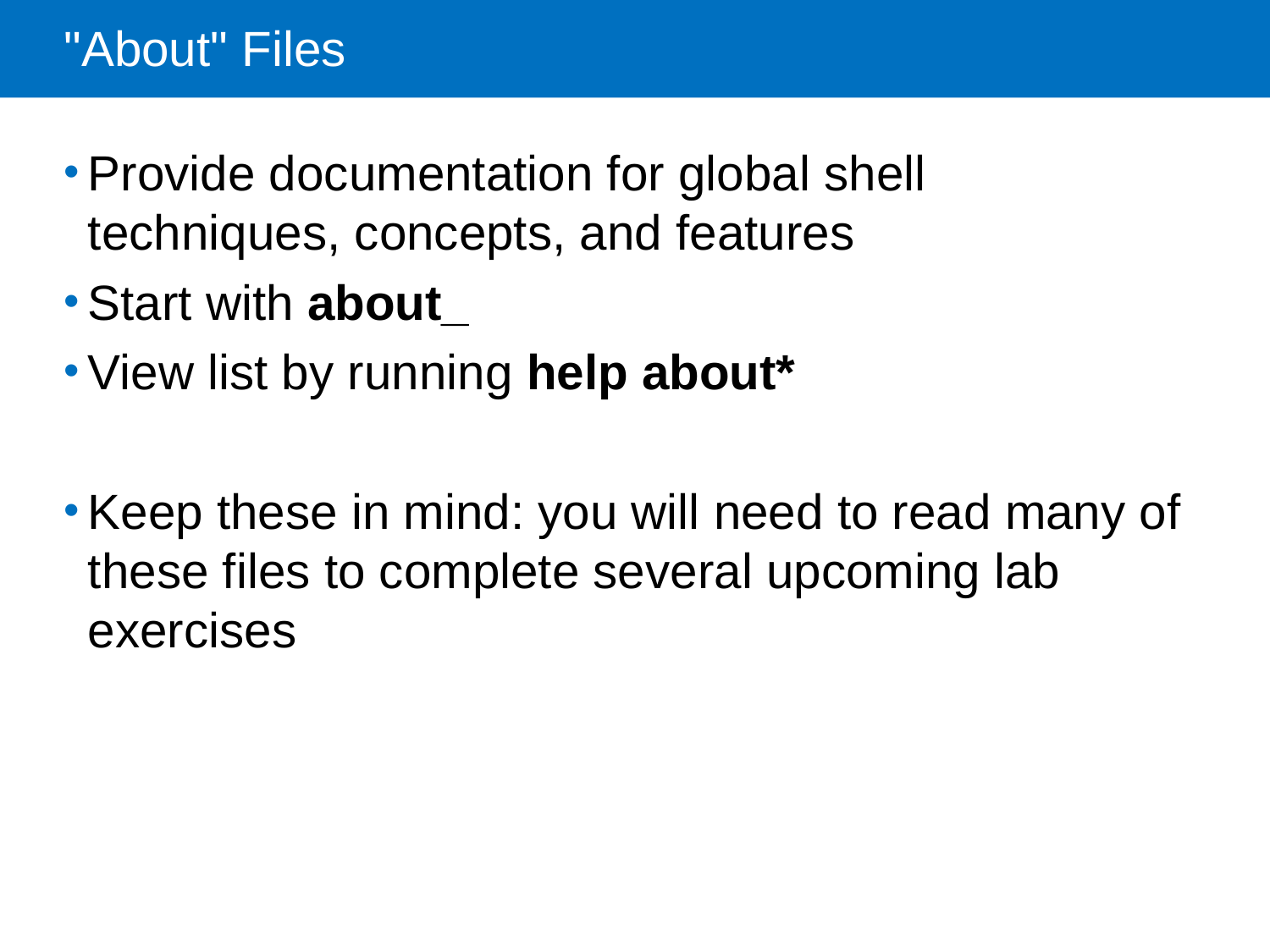

# "About" Files
Provide documentation for global shell techniques, concepts, and features
Start with about_
View list by running help about*

Keep these in mind: you will need to read many of these files to complete several upcoming lab exercises